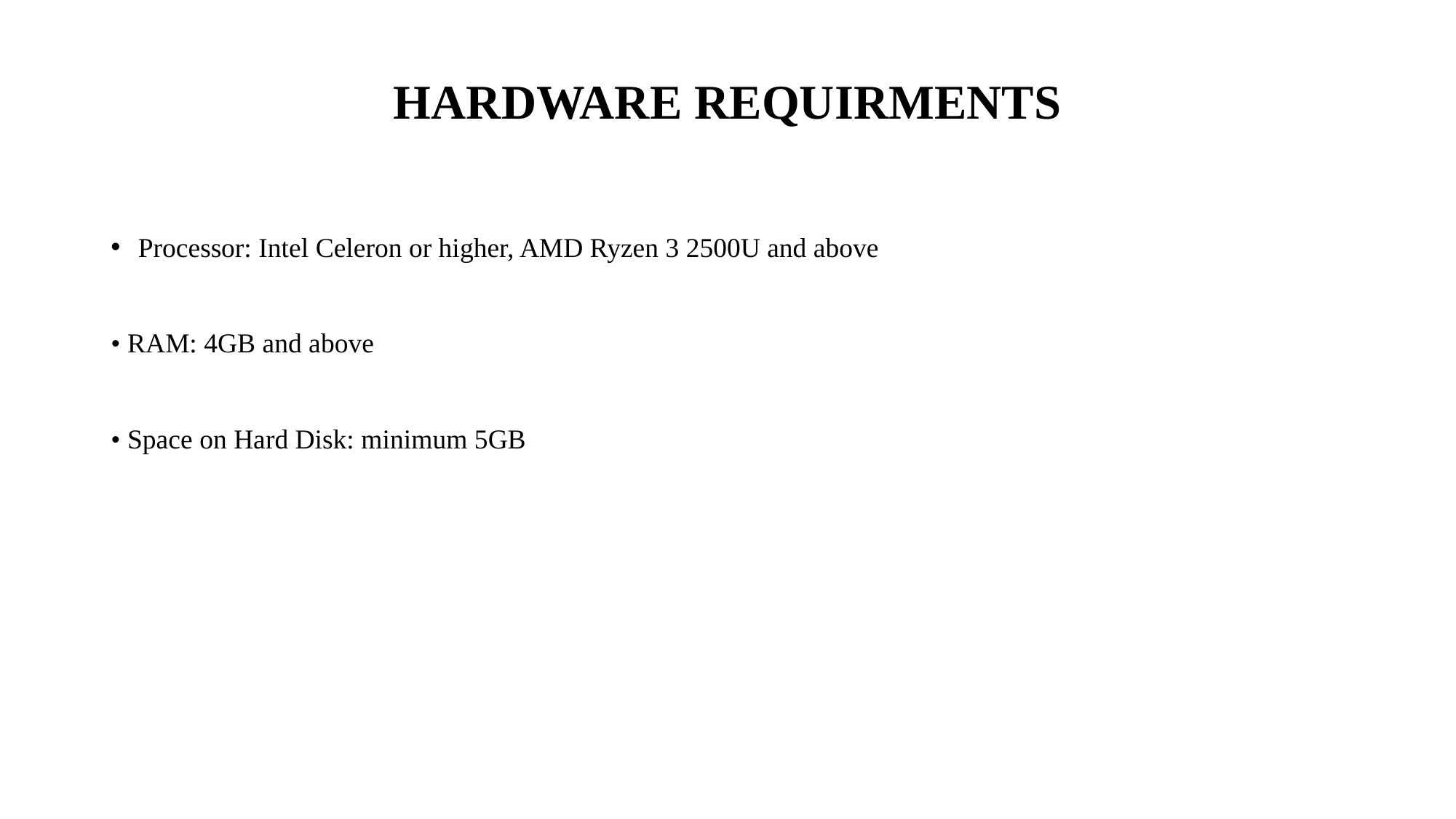

# HARDWARE REQUIRMENTS

Processor: Intel Celeron or higher, AMD Ryzen 3 2500U and above

• RAM: 4GB and above

• Space on Hard Disk: minimum 5GB